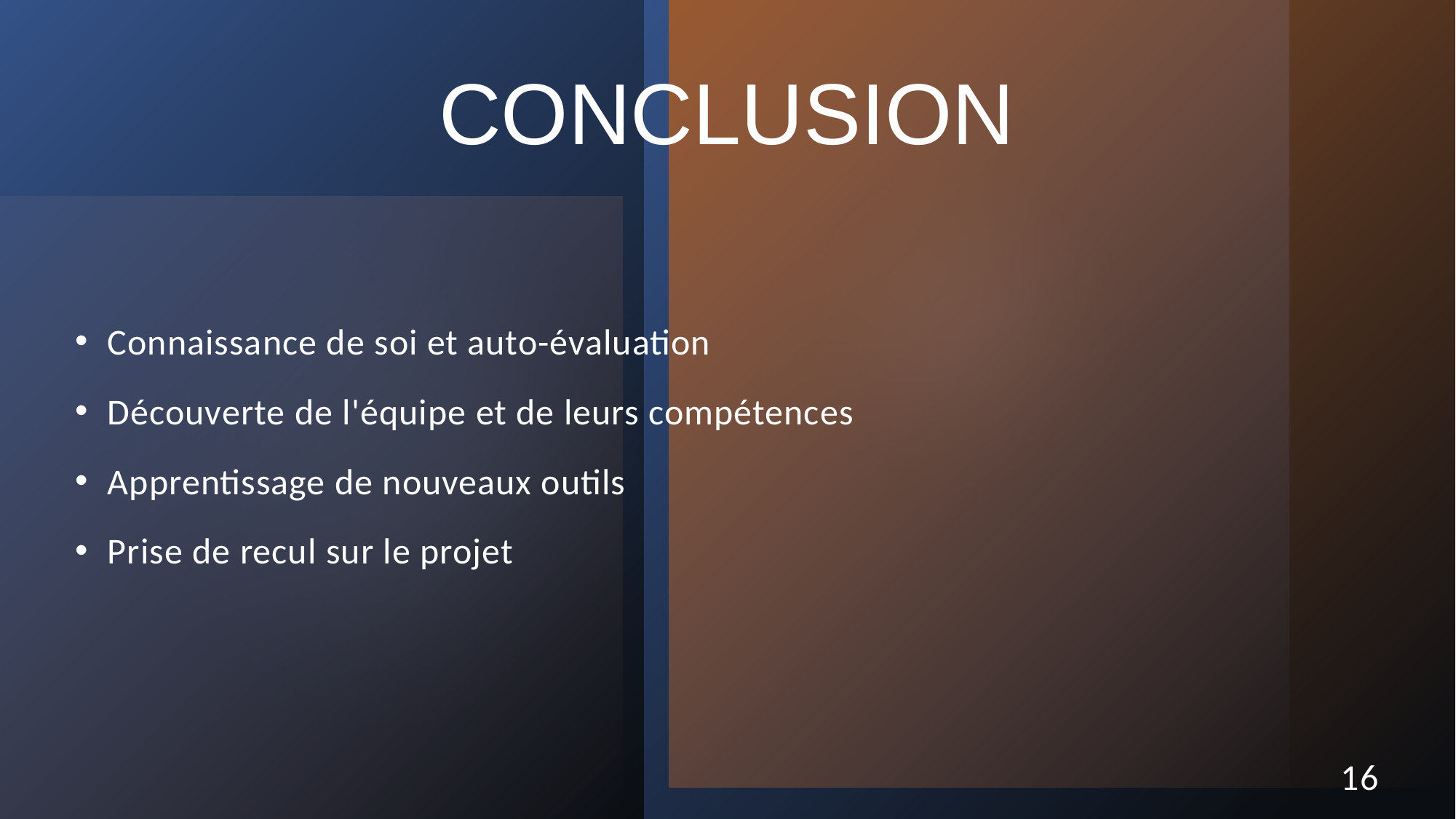

Alex
# CONCLUSION
Marine
Sacha
Adrien
Connaissance de soi et auto-évaluation
Découverte de l'équipe et de leurs compétences
Apprentissage de nouveaux outils
Prise de recul sur le projet
16